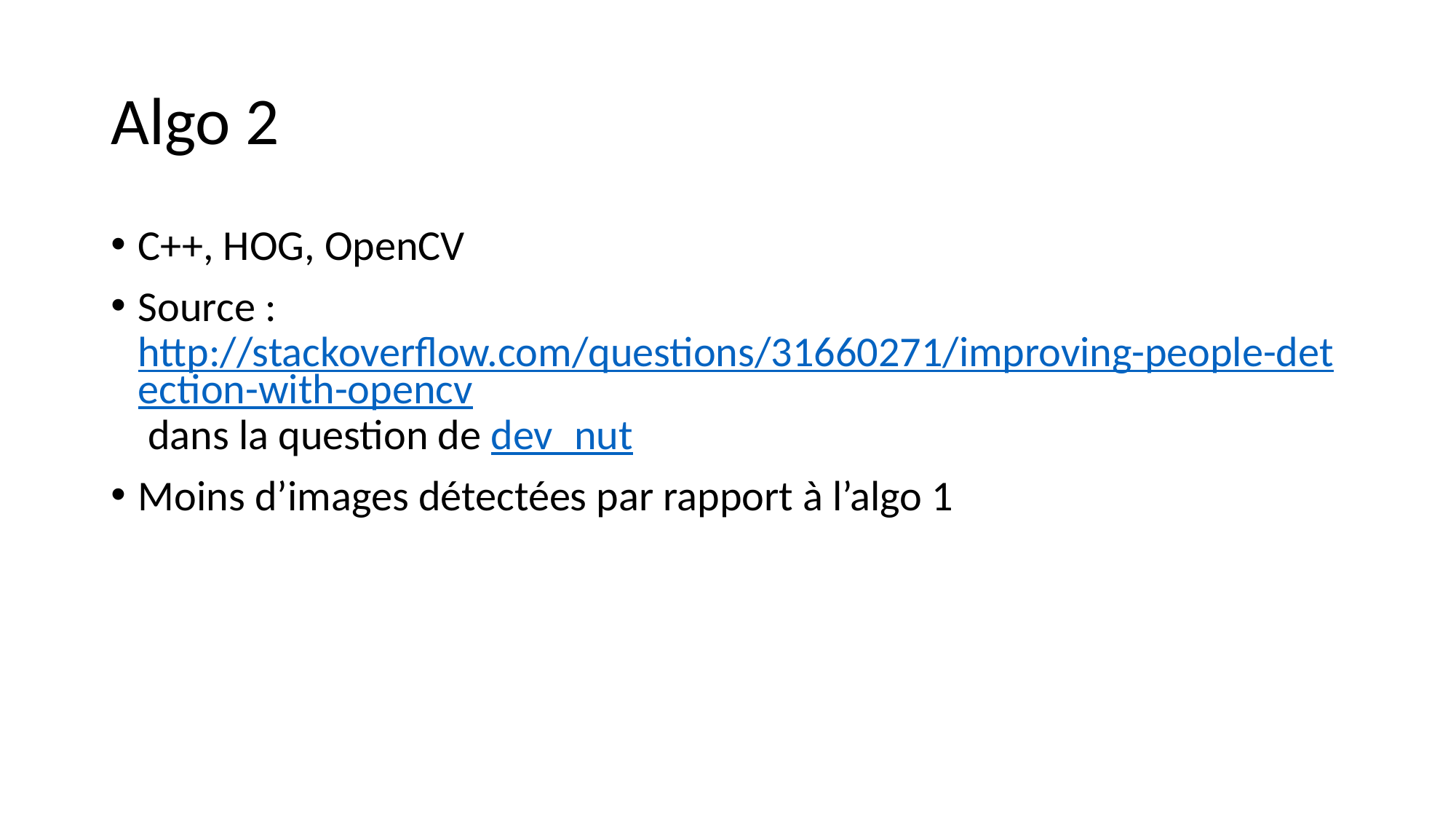

# Algo 2
C++, HOG, OpenCV
Source : http://stackoverflow.com/questions/31660271/improving-people-detection-with-opencv dans la question de dev_nut
Moins d’images détectées par rapport à l’algo 1